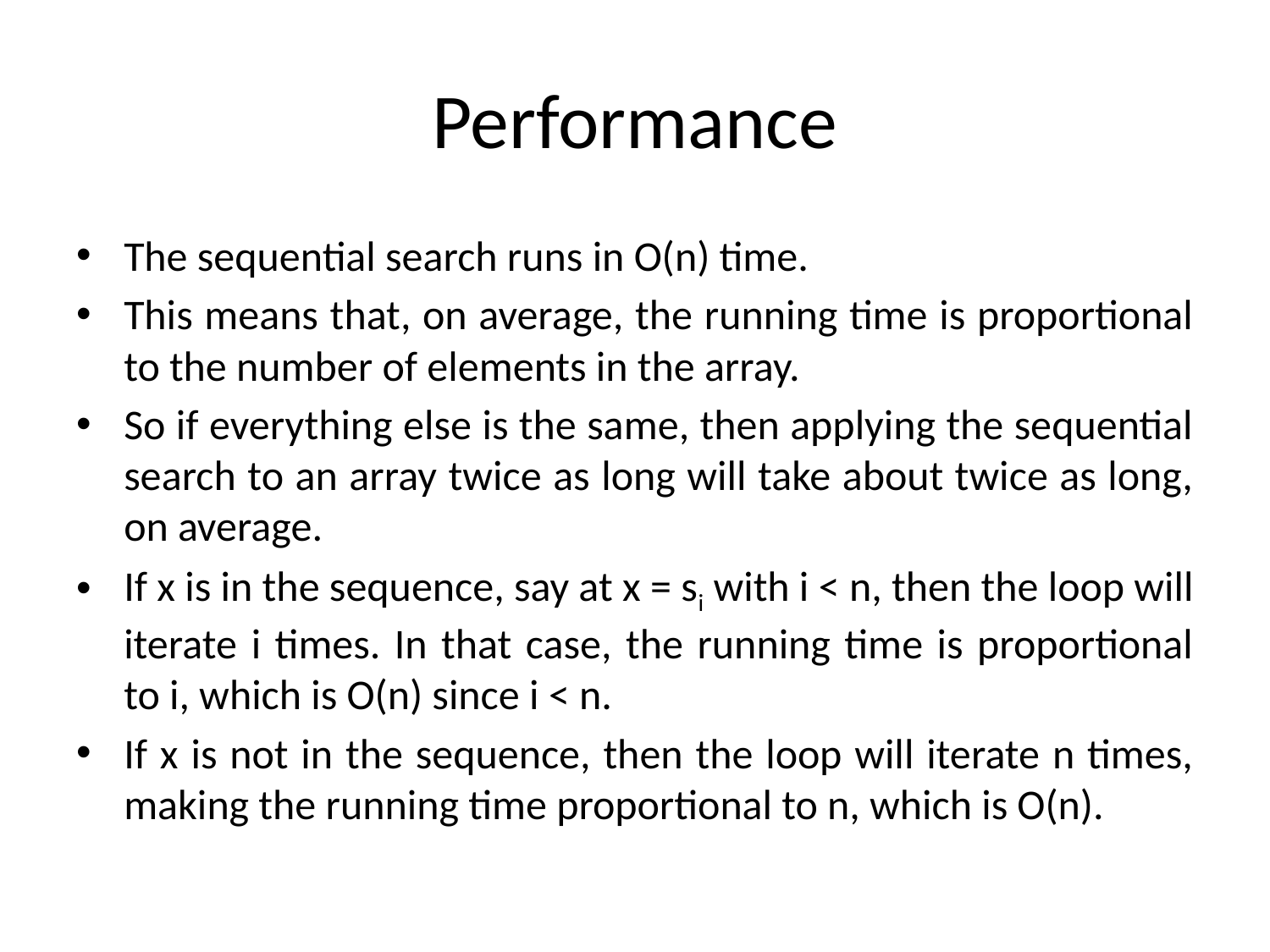

# Performance
The sequential search runs in O(n) time.
This means that, on average, the running time is proportional to the number of elements in the array.
So if everything else is the same, then applying the sequential search to an array twice as long will take about twice as long, on average.
If x is in the sequence, say at x = si with i < n, then the loop will iterate i times. In that case, the running time is proportional to i, which is O(n) since i < n.
If x is not in the sequence, then the loop will iterate n times, making the running time proportional to n, which is O(n).